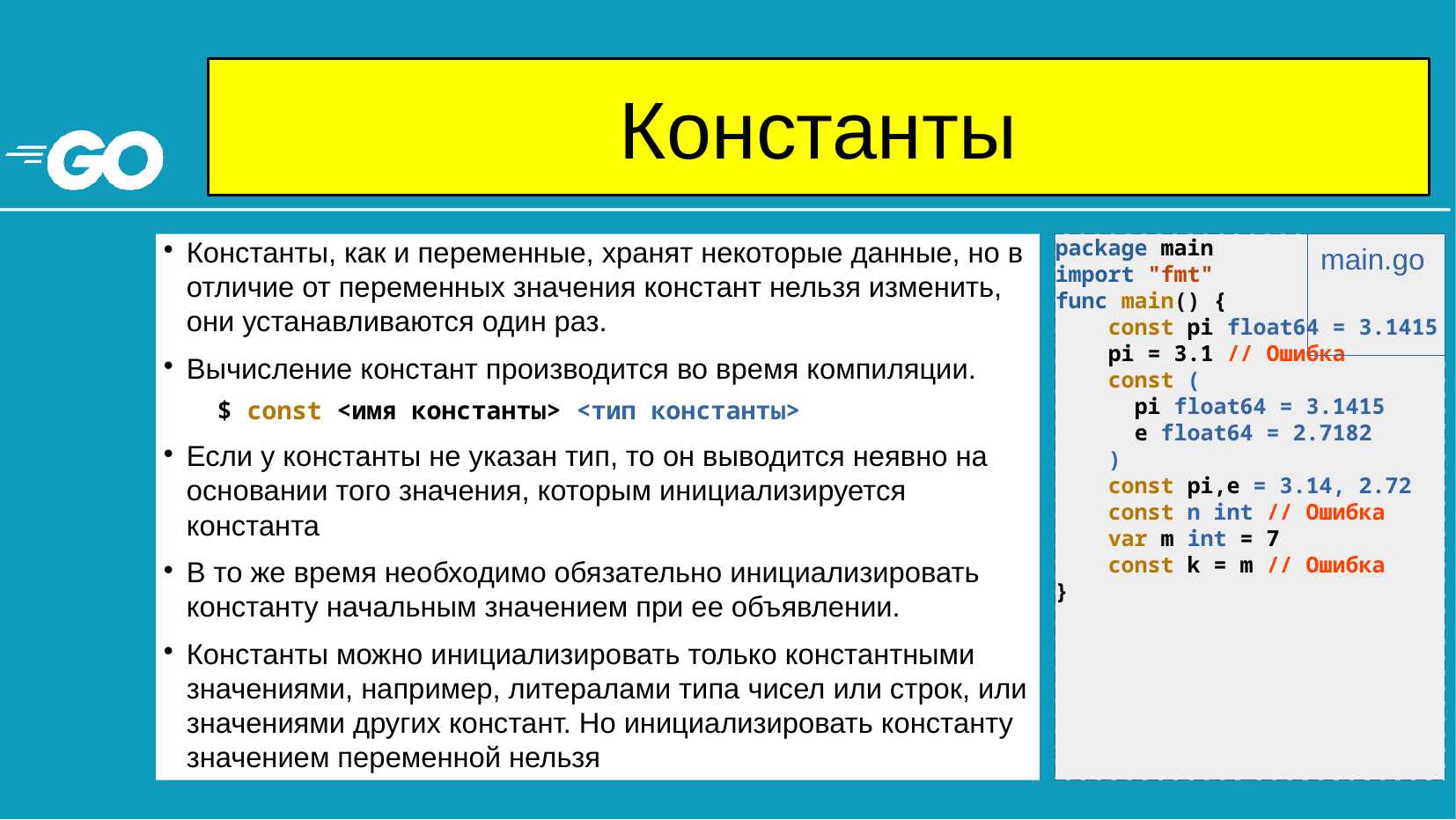

Константы
# Константы, как и переменные, хранят некоторые данные, но в отличие от переменных значения констант нельзя изменить, они устанавливаются один раз.
Вычисление констант производится во время компиляции.
$ const <имя константы> <тип константы>
Если у константы не указан тип, то он выводится неявно на основании того значения, которым инициализируется константа
В то же время необходимо обязательно инициализировать константу начальным значением при ее объявлении.
Константы можно инициализировать только константными значениями, например, литералами типа чисел или строк, или значениями других констант. Но инициализировать константу значением переменной нельзя
package main
import "fmt"
func main() {
    const pi float64 = 3.1415
    pi = 3.1 // Ошибка
    const (
      pi float64 = 3.1415
      e float64 = 2.7182
    )
    const pi,e = 3.14, 2.72
    const n int // Ошибка
    var m int = 7
    const k = m // Ошибка
}

main.go